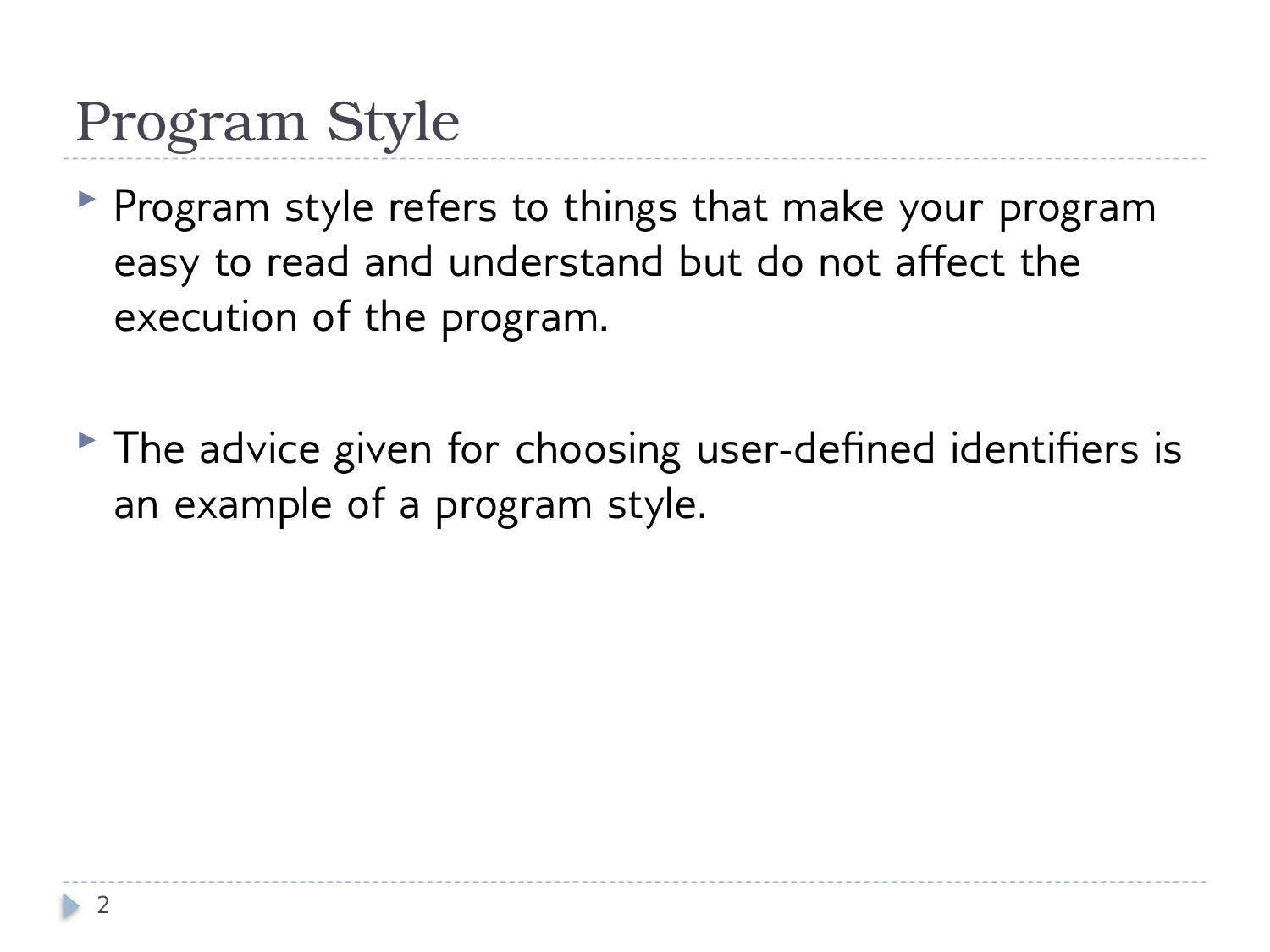

# Program Style
Program style refers to things that make your program easy to read and understand but do not affect the execution of the program.

The advice given for choosing user-defined identifiers is an example of a program style.
2